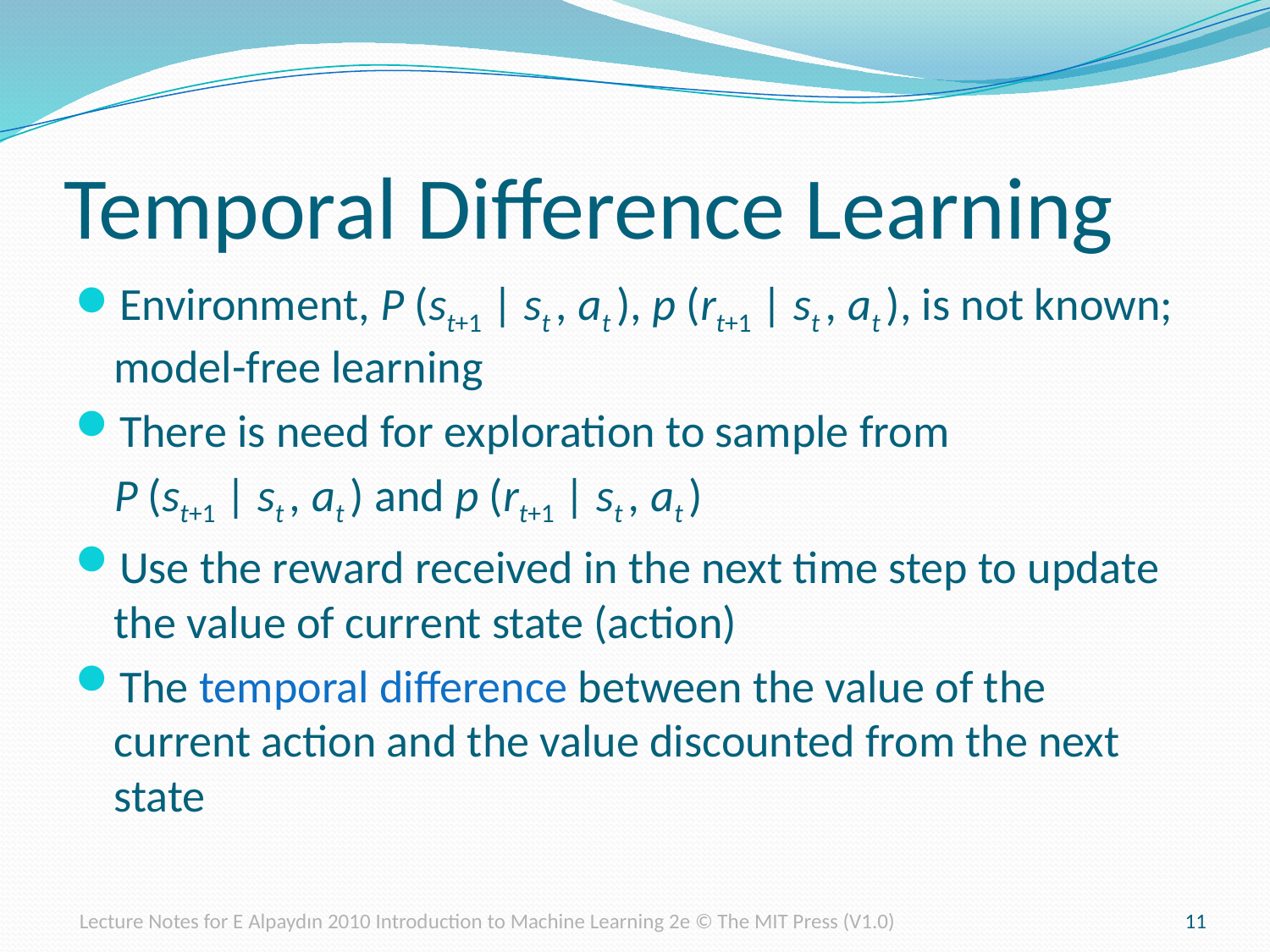

# Temporal Difference Learning
Environment, P (st+1 | st , at ), p (rt+1 | st , at ), is not known; model-free learning
There is need for exploration to sample from
	P (st+1 | st , at ) and p (rt+1 | st , at )
Use the reward received in the next time step to update the value of current state (action)
The temporal difference between the value of the current action and the value discounted from the next state
Lecture Notes for E Alpaydın 2010 Introduction to Machine Learning 2e © The MIT Press (V1.0)
11